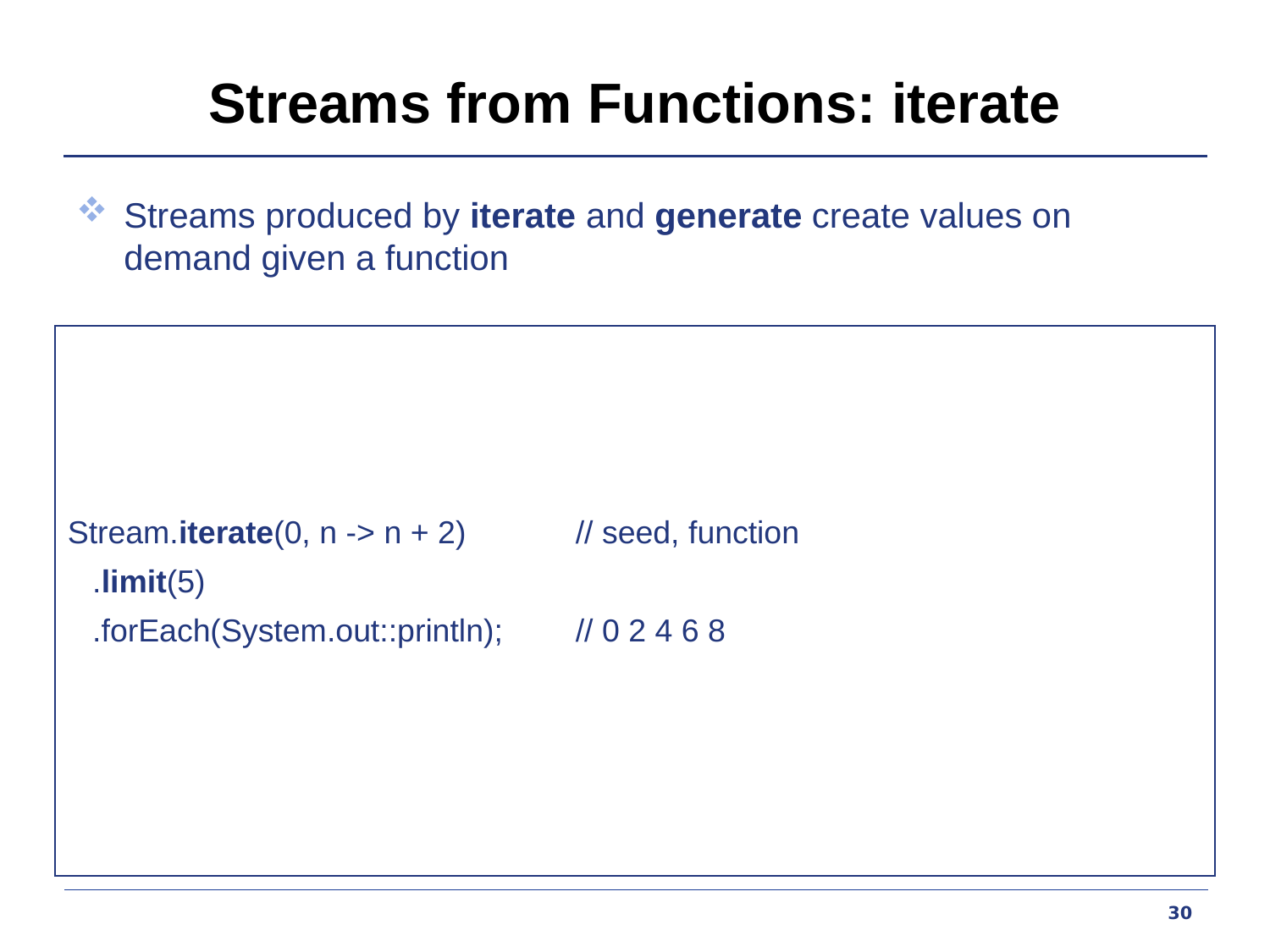

# Streams from Functions: iterate
Streams produced by iterate and generate create values on demand given a function
Stream.iterate(0, n -> n + 2)	// seed, function
	.limit(5)
	.forEach(System.out::println);	// 0 2 4 6 8

30